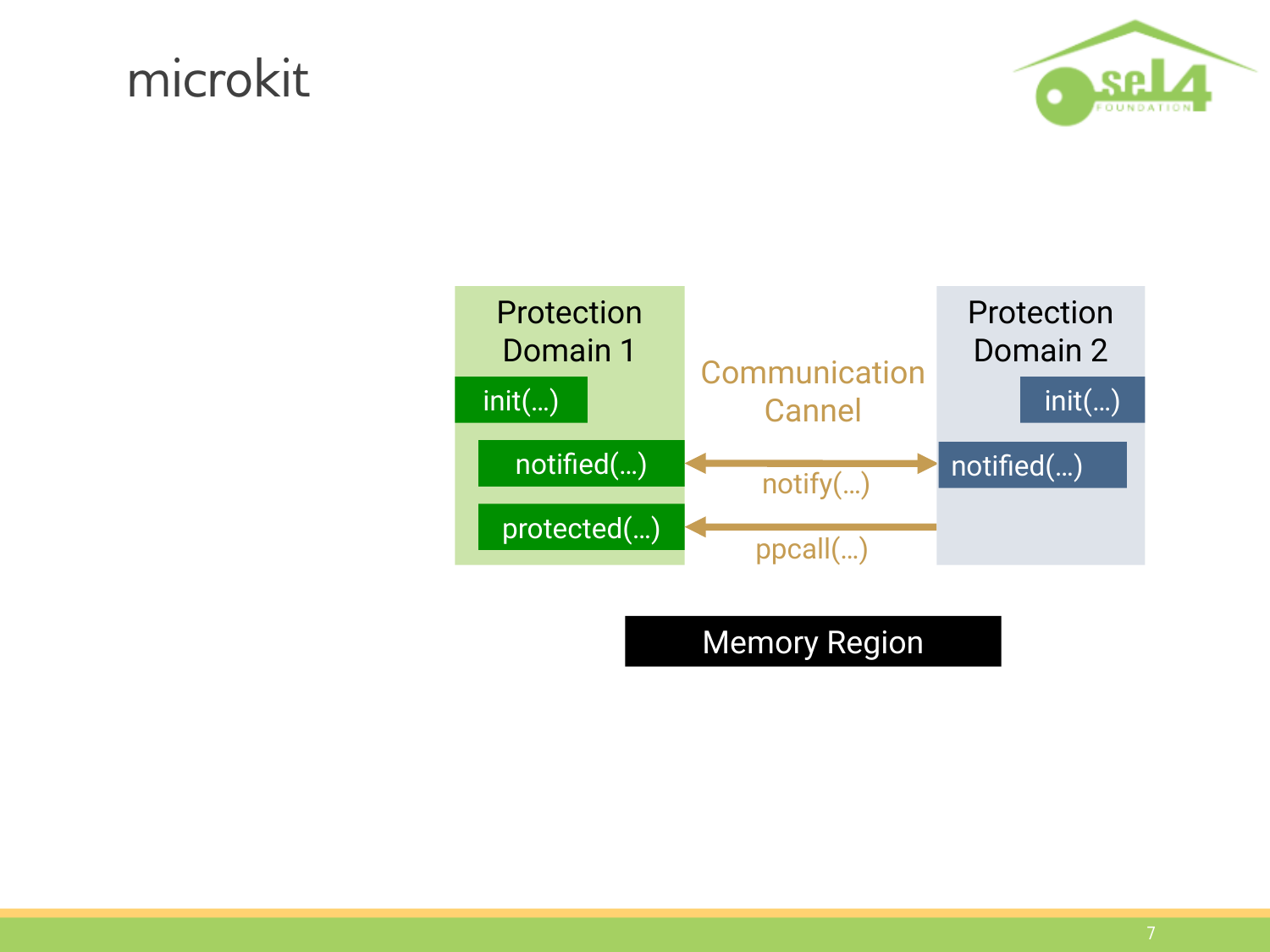

# microkit
Protection Domain 1
init(…)
notified(…)
protected(…)
Protection Domain 2
init(…)
notified(…)
Communication Cannel
notify(…)
ppcall(…)
Memory Region
7